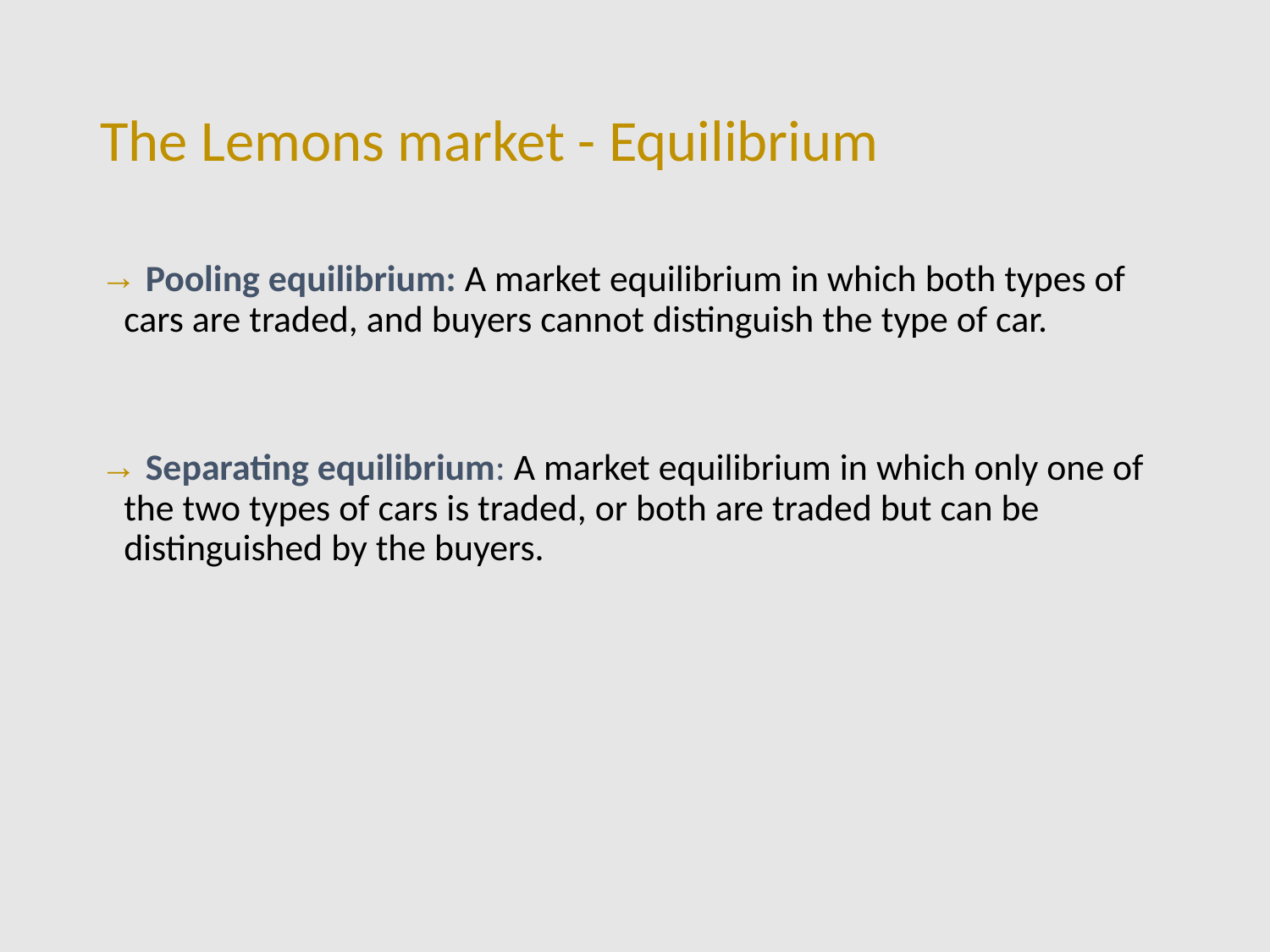

# The Lemons market - Equilibrium
 Pooling equilibrium: A market equilibrium in which both types of cars are traded, and buyers cannot distinguish the type of car.

 Separating equilibrium: A market equilibrium in which only one of the two types of cars is traded, or both are traded but can be distinguished by the buyers.